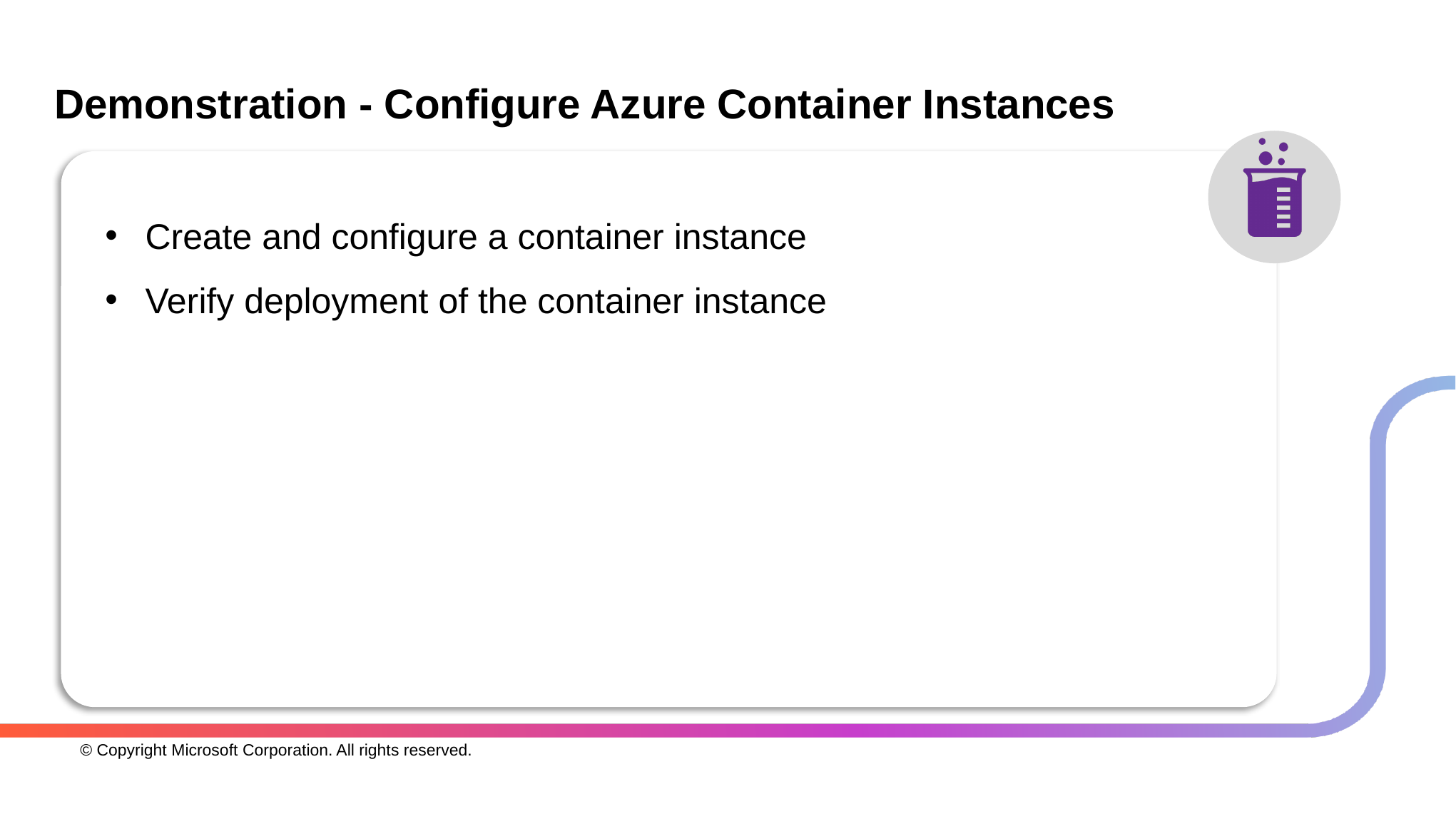

# Demonstration - Configure Azure Container Instances
Create and configure a container instance
Verify deployment of the container instance